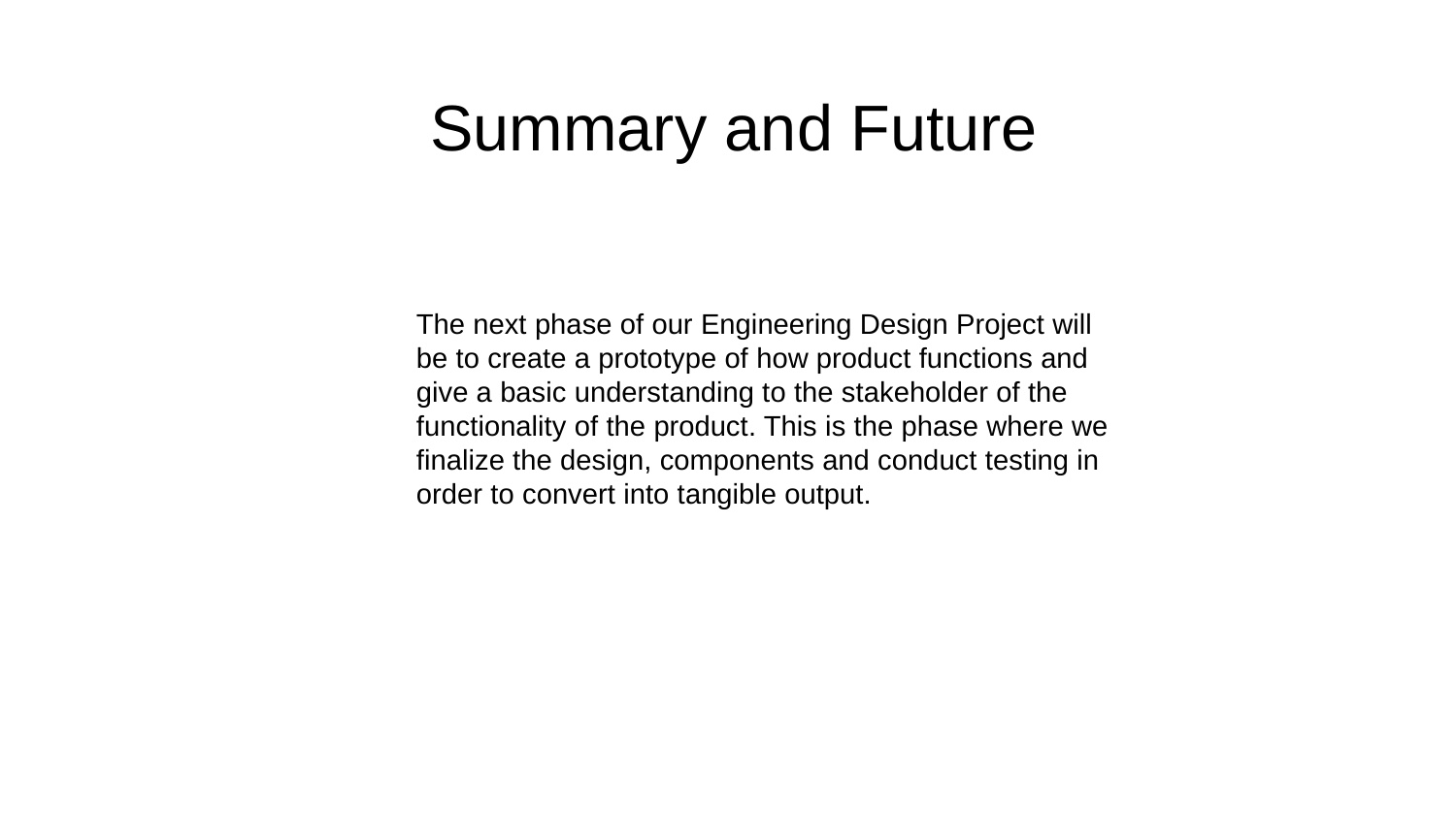

Summary and Future
The next phase of our Engineering Design Project will be to create a prototype of how product functions and give a basic understanding to the stakeholder of the functionality of the product. This is the phase where we finalize the design, components and conduct testing in order to convert into tangible output.